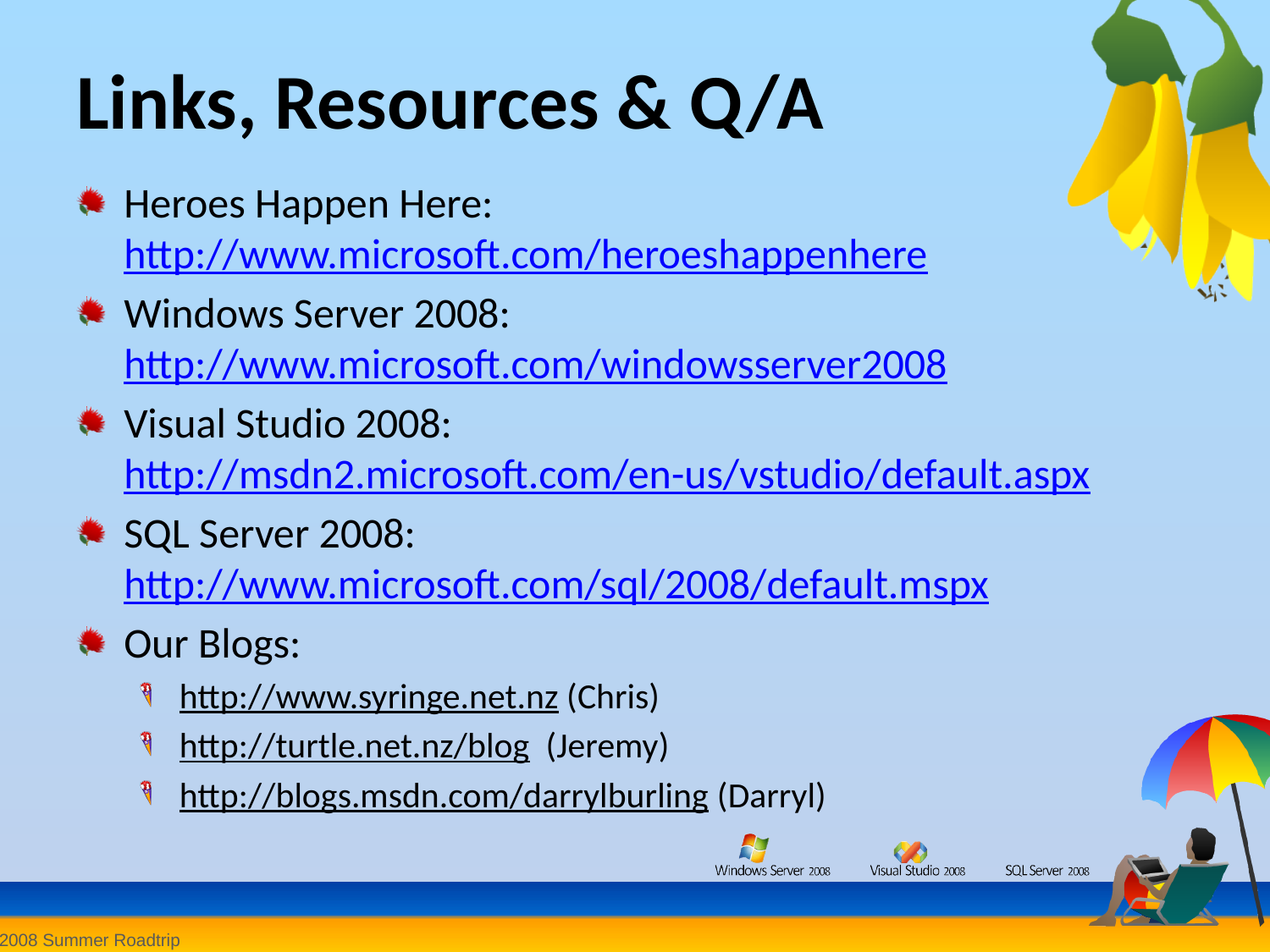

# Links, Resources & Q/A
Heroes Happen Here: http://www.microsoft.com/heroeshappenhere
Windows Server 2008: http://www.microsoft.com/windowsserver2008
Visual Studio 2008: http://msdn2.microsoft.com/en-us/vstudio/default.aspx
SQL Server 2008: http://www.microsoft.com/sql/2008/default.mspx
Our Blogs:
http://www.syringe.net.nz (Chris)
http://turtle.net.nz/blog  (Jeremy)
http://blogs.msdn.com/darrylburling (Darryl)